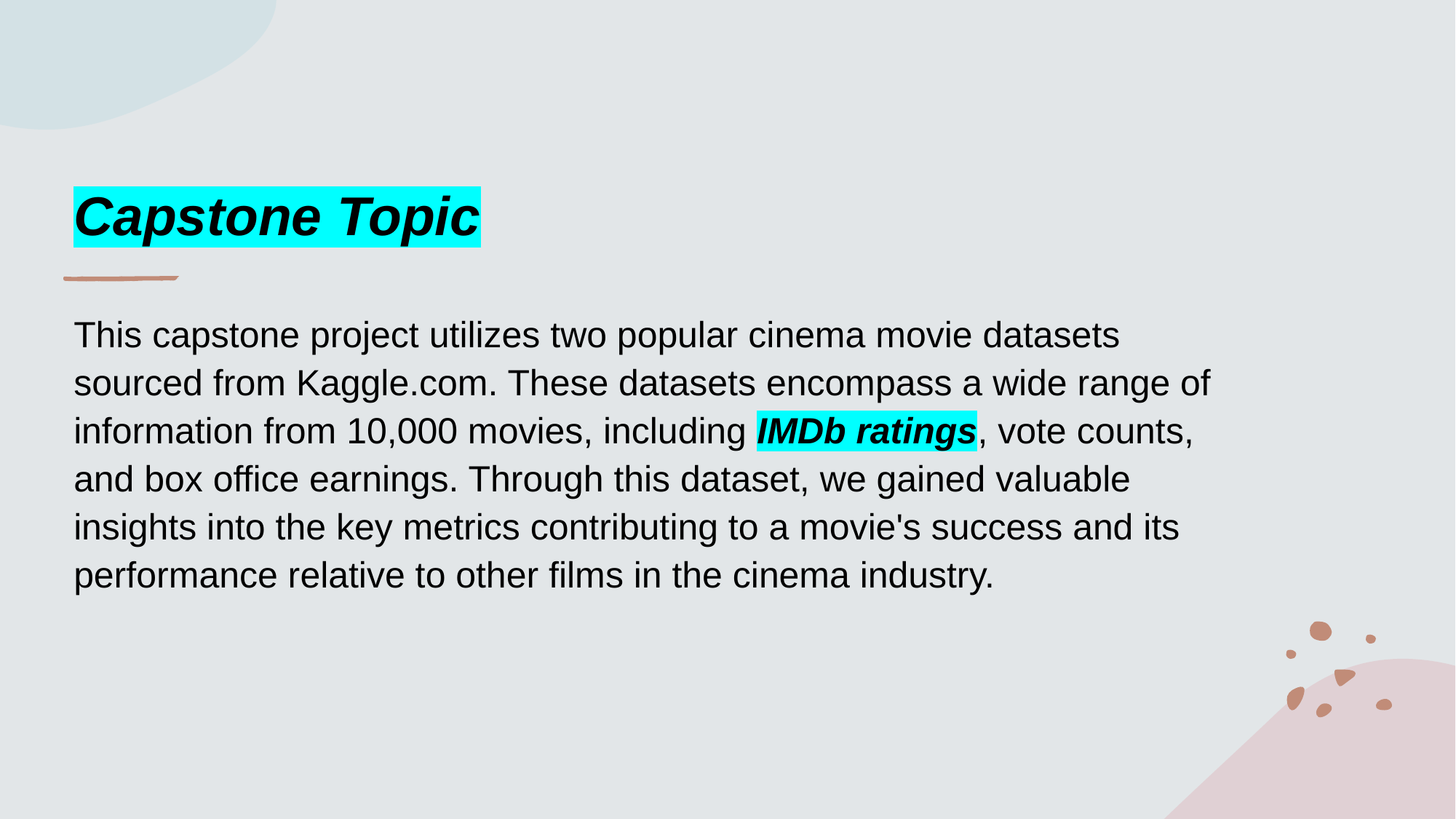

# Capstone Topic
This capstone project utilizes two popular cinema movie datasets sourced from Kaggle.com. These datasets encompass a wide range of information from 10,000 movies, including IMDb ratings, vote counts, and box office earnings. Through this dataset, we gained valuable insights into the key metrics contributing to a movie's success and its performance relative to other films in the cinema industry.